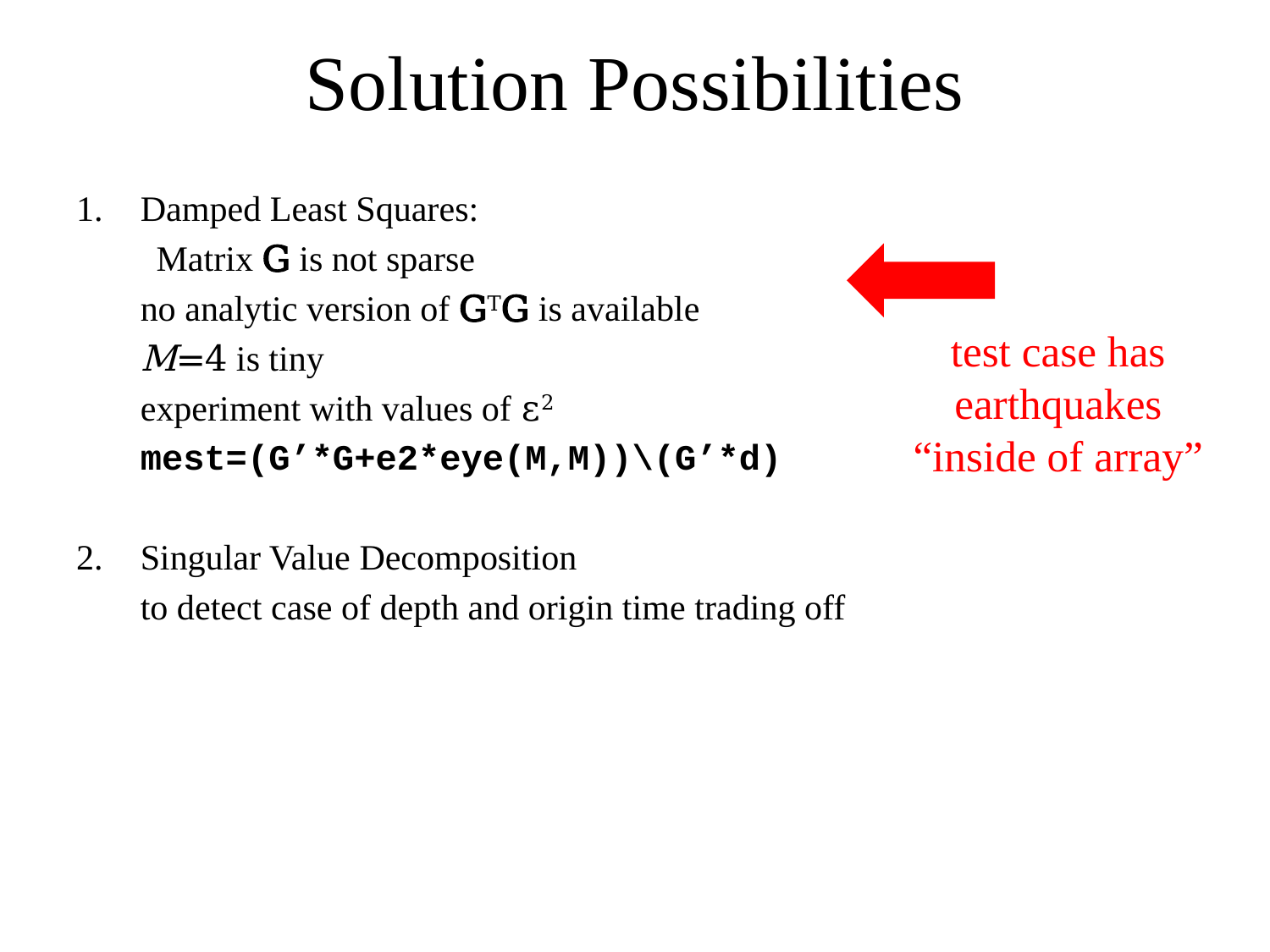

# Solution Possibilities
Damped Least Squares:
         Matrix G is not sparse
	no analytic version of GTG is available
	M=4 is tiny
	experiment with values of ε2
	mest=(G’*G+e2*eye(M,M))\(G’*d)

2. 	Singular Value Decomposition
    	to detect case of depth and origin time trading off

test case has earthquakes “inside of array”